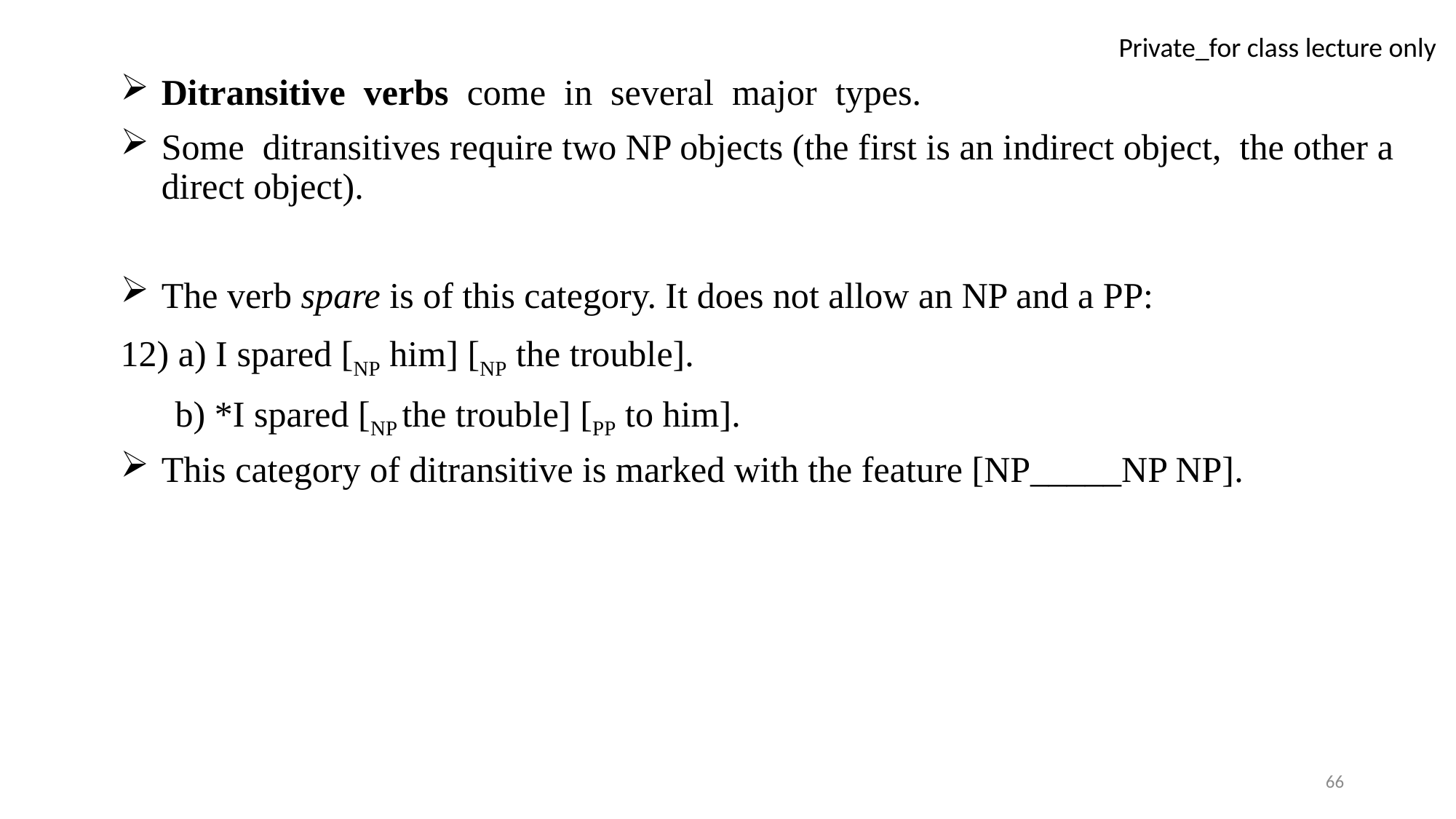

Ditransitive  verbs  come  in  several  major  types.
Some  ditransitives require two NP objects (the first is an indirect object,  the other a direct object).

The verb spare is of this category. It does not allow an NP and a PP:
12) a) I spared [NP him] [NP the trouble].
      b) *I spared [NP the trouble] [PP to him].
This category of ditransitive is marked with the feature [NP_____NP NP].

66